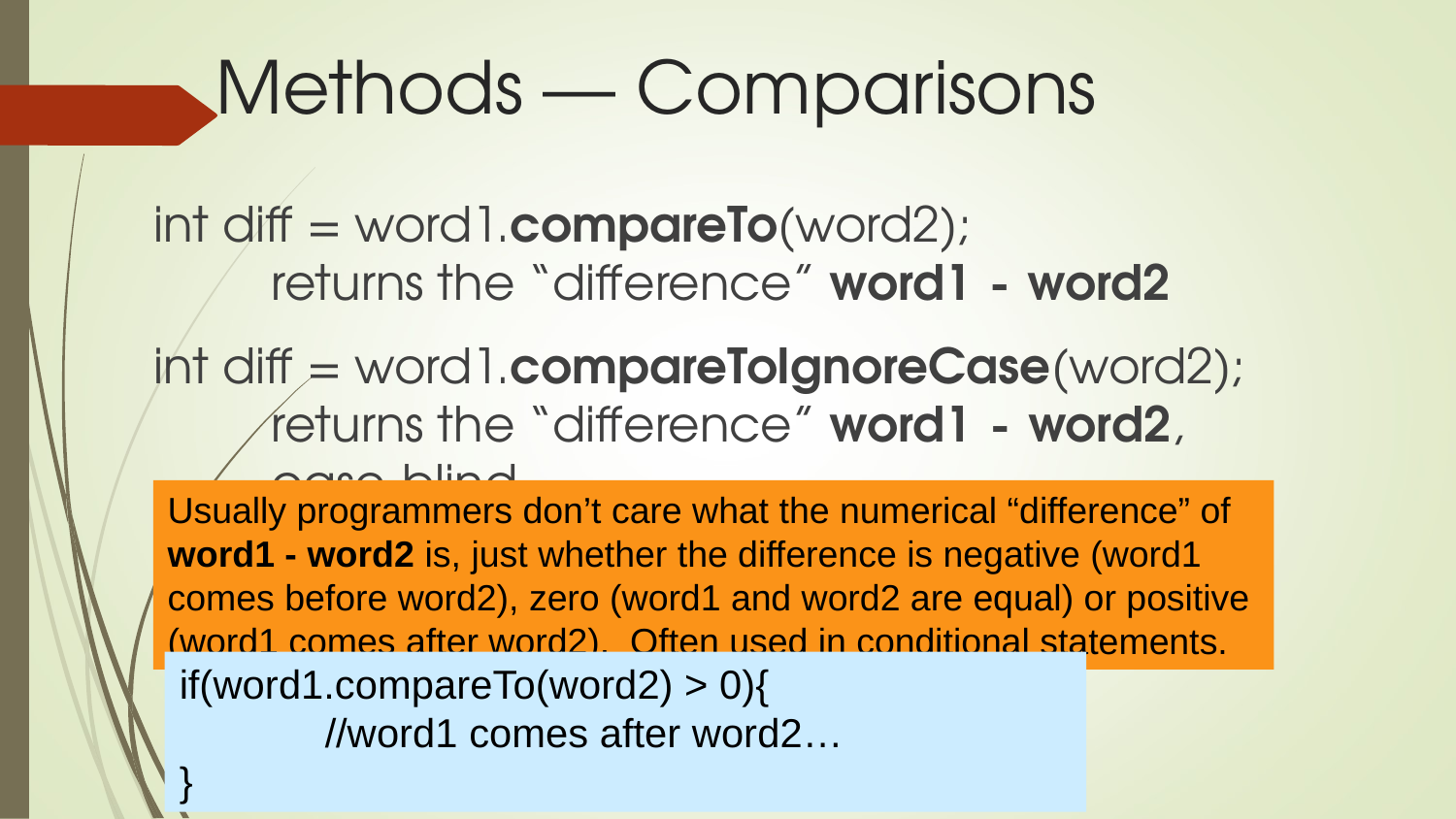

# Methods — Comparisons
int diff = word1.compareTo(word2);
	returns the “difference” word1 - word2
int diff = word1.compareToIgnoreCase(word2);
	returns the “difference” word1 - word2,
case-blind
Usually programmers don’t care what the numerical “difference” of word1 - word2 is, just whether the difference is negative (word1 comes before word2), zero (word1 and word2 are equal) or positive (word1 comes after word2).  Often used in conditional statements.
if(word1.compareTo(word2) > 0){
	//word1 comes after word2…
}